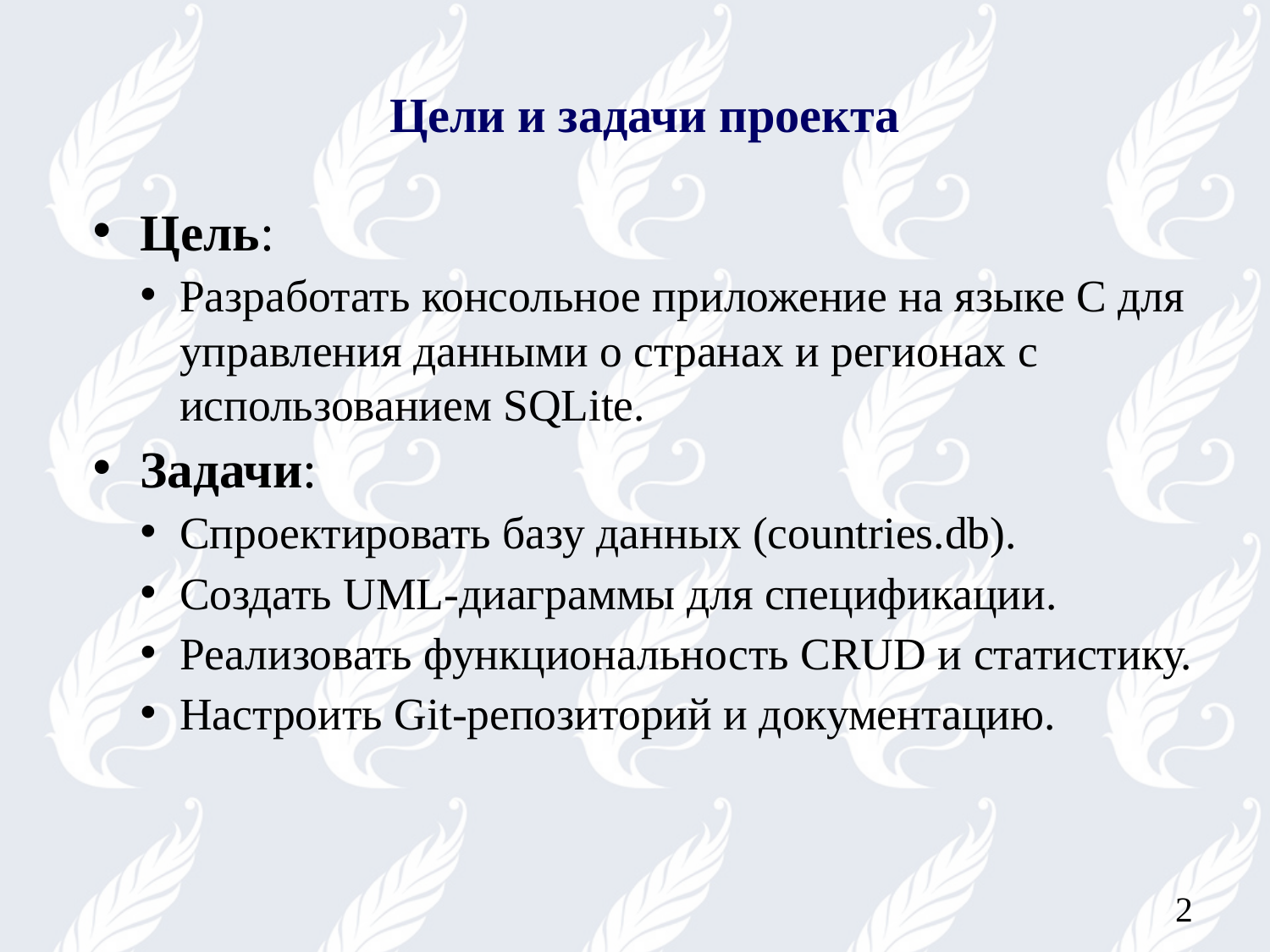

# Цели и задачи проекта
Цель:
Разработать консольное приложение на языке C для управления данными о странах и регионах с использованием SQLite.
Задачи:
Спроектировать базу данных (countries.db).
Создать UML-диаграммы для спецификации.
Реализовать функциональность CRUD и статистику.
Настроить Git-репозиторий и документацию.
2